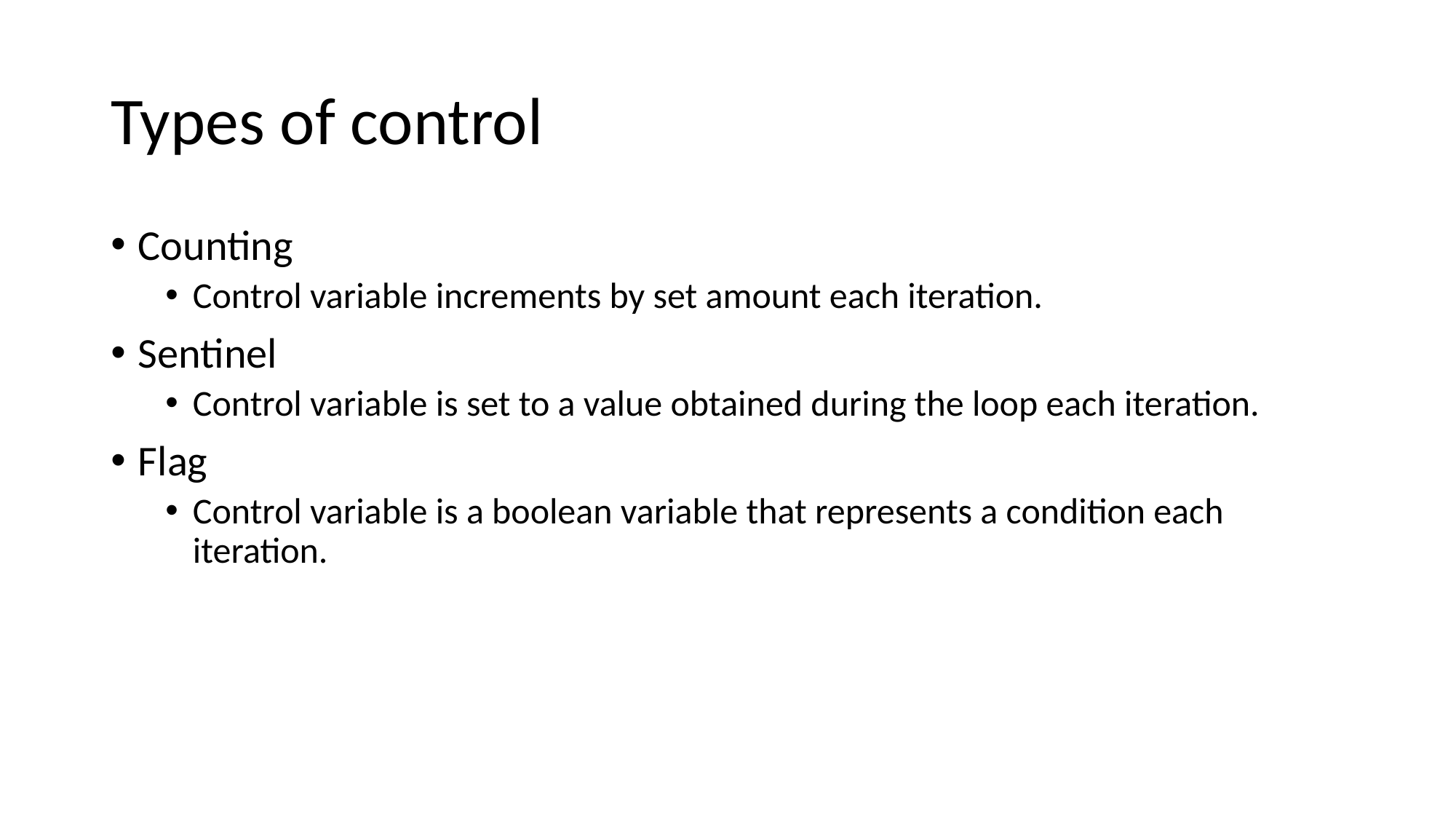

# Types of control
Counting
Control variable increments by set amount each iteration.
Sentinel
Control variable is set to a value obtained during the loop each iteration.
Flag
Control variable is a boolean variable that represents a condition each iteration.